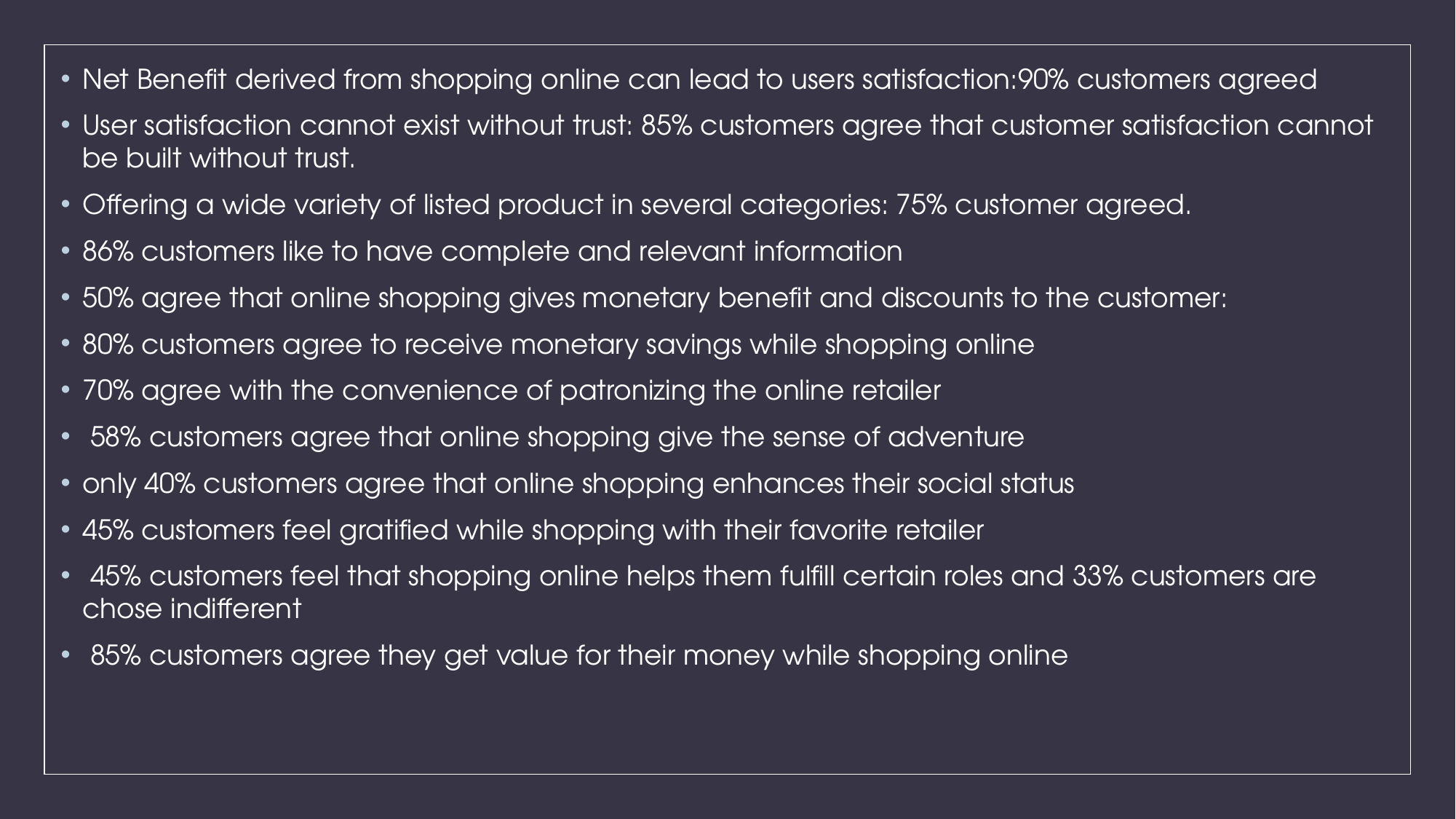

Net Benefit derived from shopping online can lead to users satisfaction:90% customers agreed
User satisfaction cannot exist without trust: 85% customers agree that customer satisfaction cannot be built without trust.
Offering a wide variety of listed product in several categories: 75% customer agreed.
86% customers like to have complete and relevant information
50% agree that online shopping gives monetary benefit and discounts to the customer:
80% customers agree to receive monetary savings while shopping online
70% agree with the convenience of patronizing the online retailer
 58% customers agree that online shopping give the sense of adventure
only 40% customers agree that online shopping enhances their social status
45% customers feel gratified while shopping with their favorite retailer
 45% customers feel that shopping online helps them fulfill certain roles and 33% customers are chose indifferent
 85% customers agree they get value for their money while shopping online